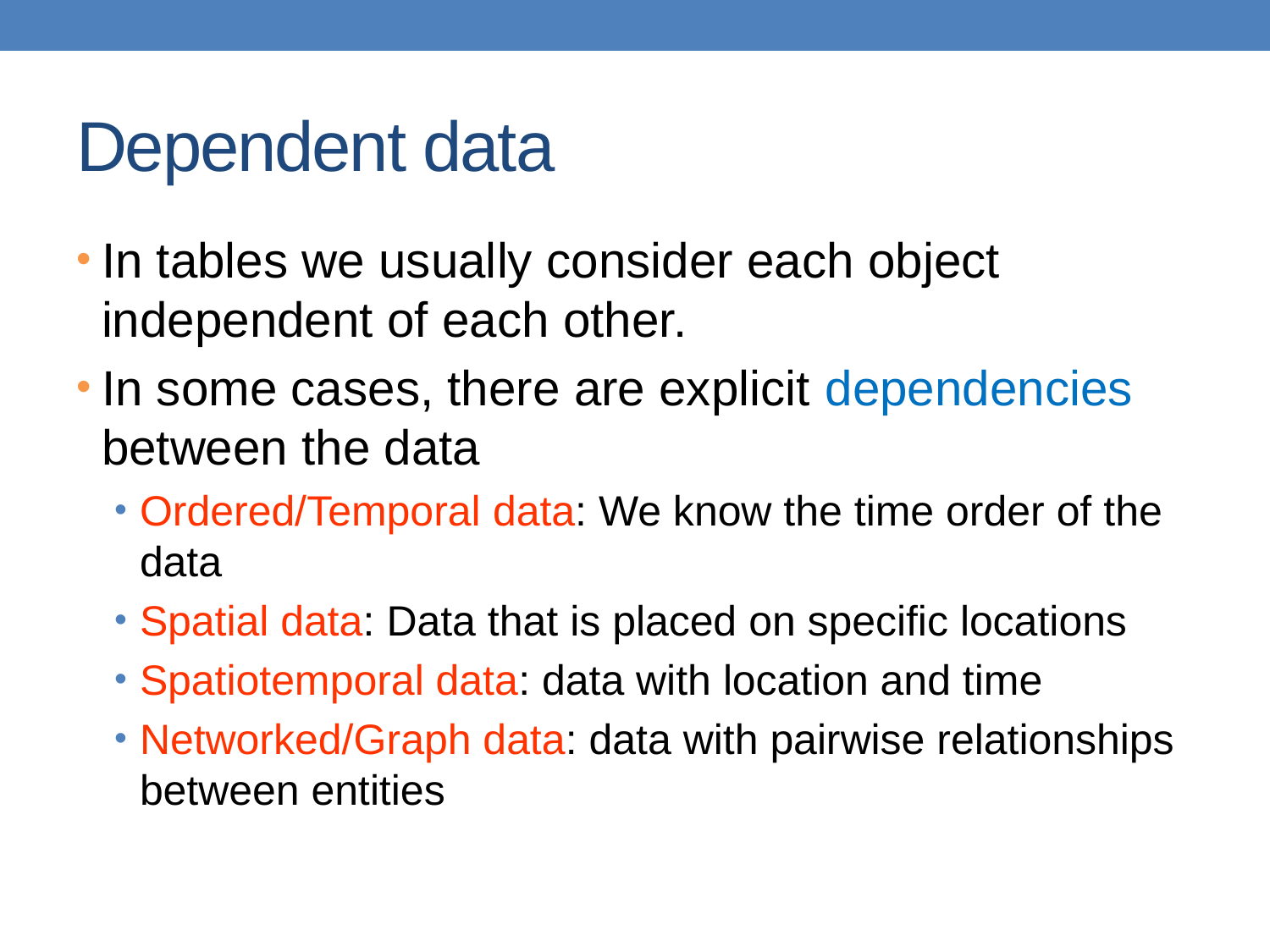

# Dependent data
In tables we usually consider each object independent of each other.
In some cases, there are explicit dependencies between the data
Ordered/Temporal data: We know the time order of the data
Spatial data: Data that is placed on specific locations
Spatiotemporal data: data with location and time
Networked/Graph data: data with pairwise relationships between entities